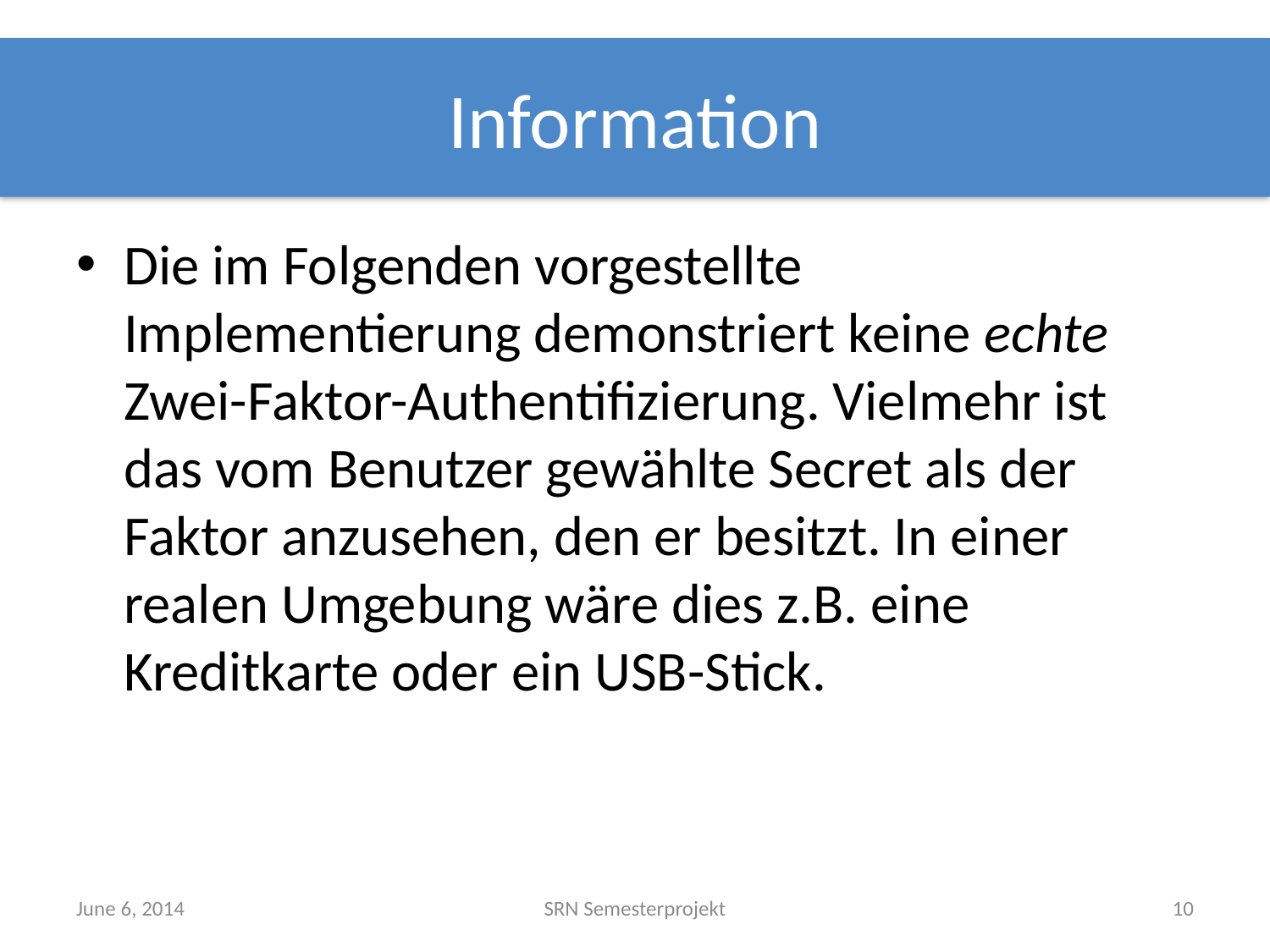

# Information

Die im Folgenden vorgestellte Implementierung demonstriert keine echte Zwei-Faktor-Authentifizierung. Vielmehr ist das vom Benutzer gewählte Secret als der Faktor anzusehen, den er besitzt. In einer realen Umgebung wäre dies z.B. eine Kreditkarte oder ein USB-Stick.
June 6, 2014
SRN Semesterprojekt
10